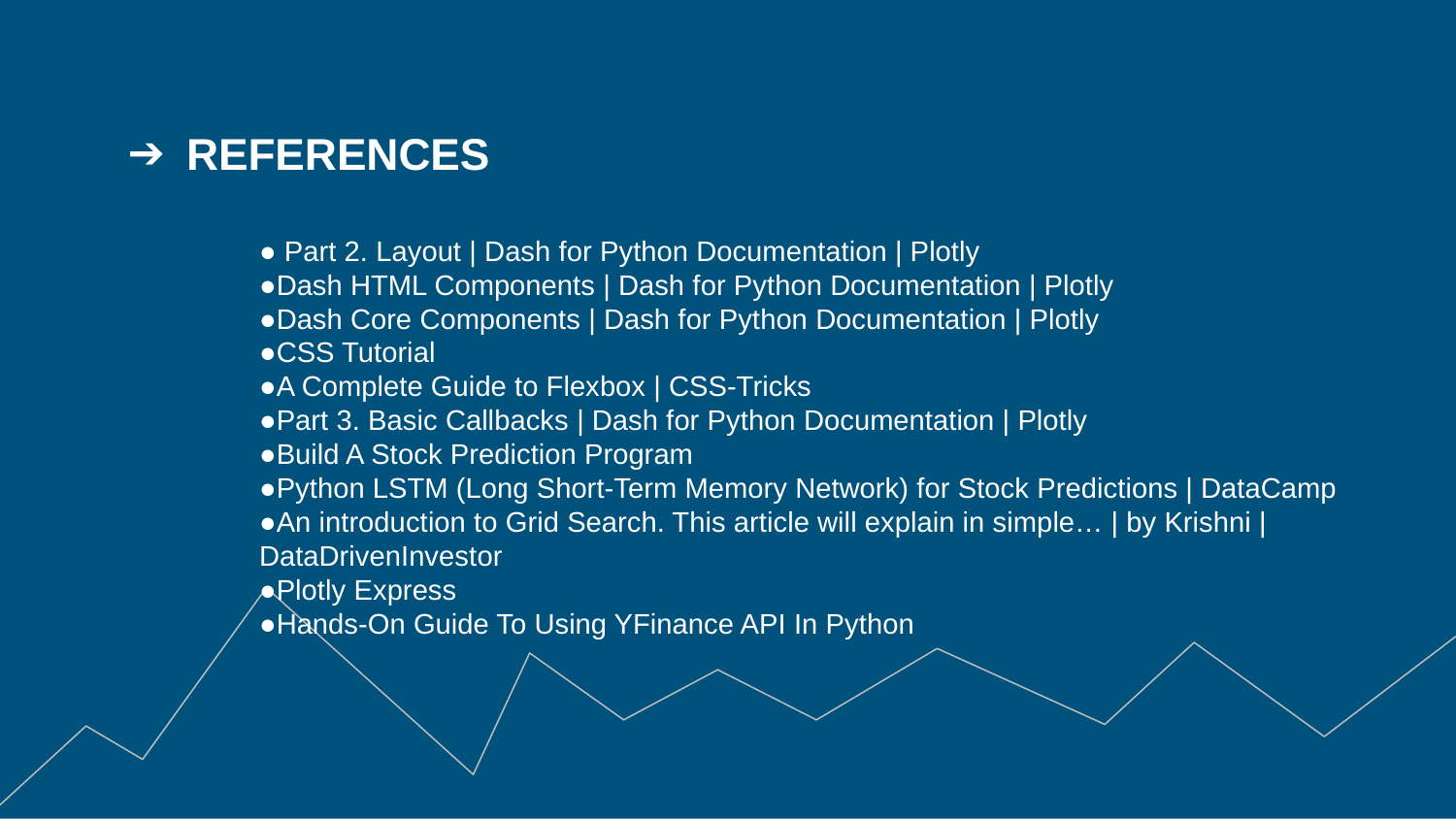

# REFERENCES

● Part 2. Layout | Dash for Python Documentation | Plotly
●Dash HTML Components | Dash for Python Documentation | Plotly
●Dash Core Components | Dash for Python Documentation | Plotly
●CSS Tutorial
●A Complete Guide to Flexbox | CSS-Tricks
●Part 3. Basic Callbacks | Dash for Python Documentation | Plotly
●Build A Stock Prediction Program
●Python LSTM (Long Short-Term Memory Network) for Stock Predictions | DataCamp
●An introduction to Grid Search. This article will explain in simple… | by Krishni | DataDrivenInvestor
●Plotly Express
●Hands-On Guide To Using YFinance API In Python